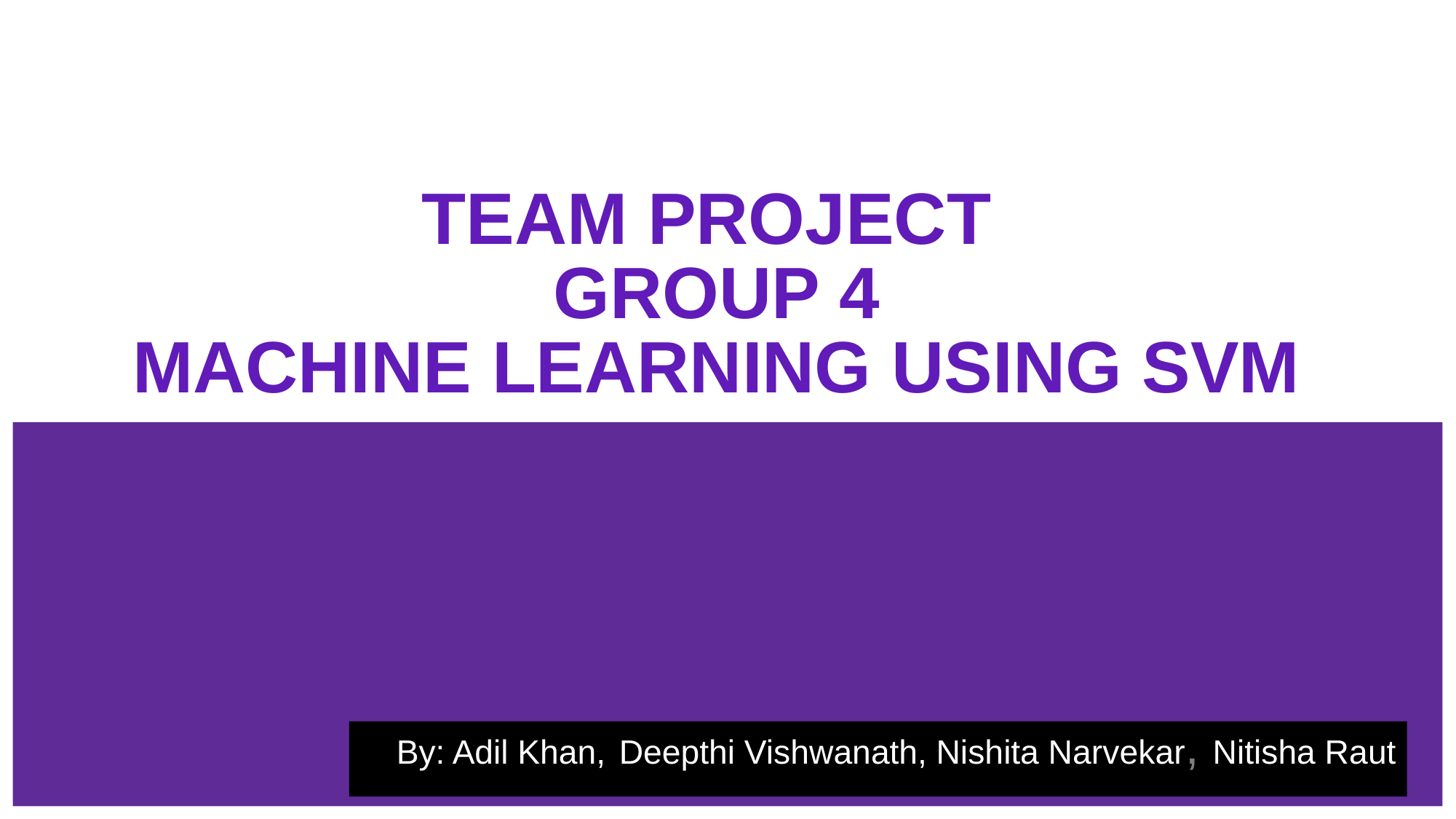

# TEAM PROJECT GROUP 4 MACHINE LEARNING USING SVM
By: Adil Khan, Deepthi Vishwanath, Nishita Narvekar, Nitisha Raut